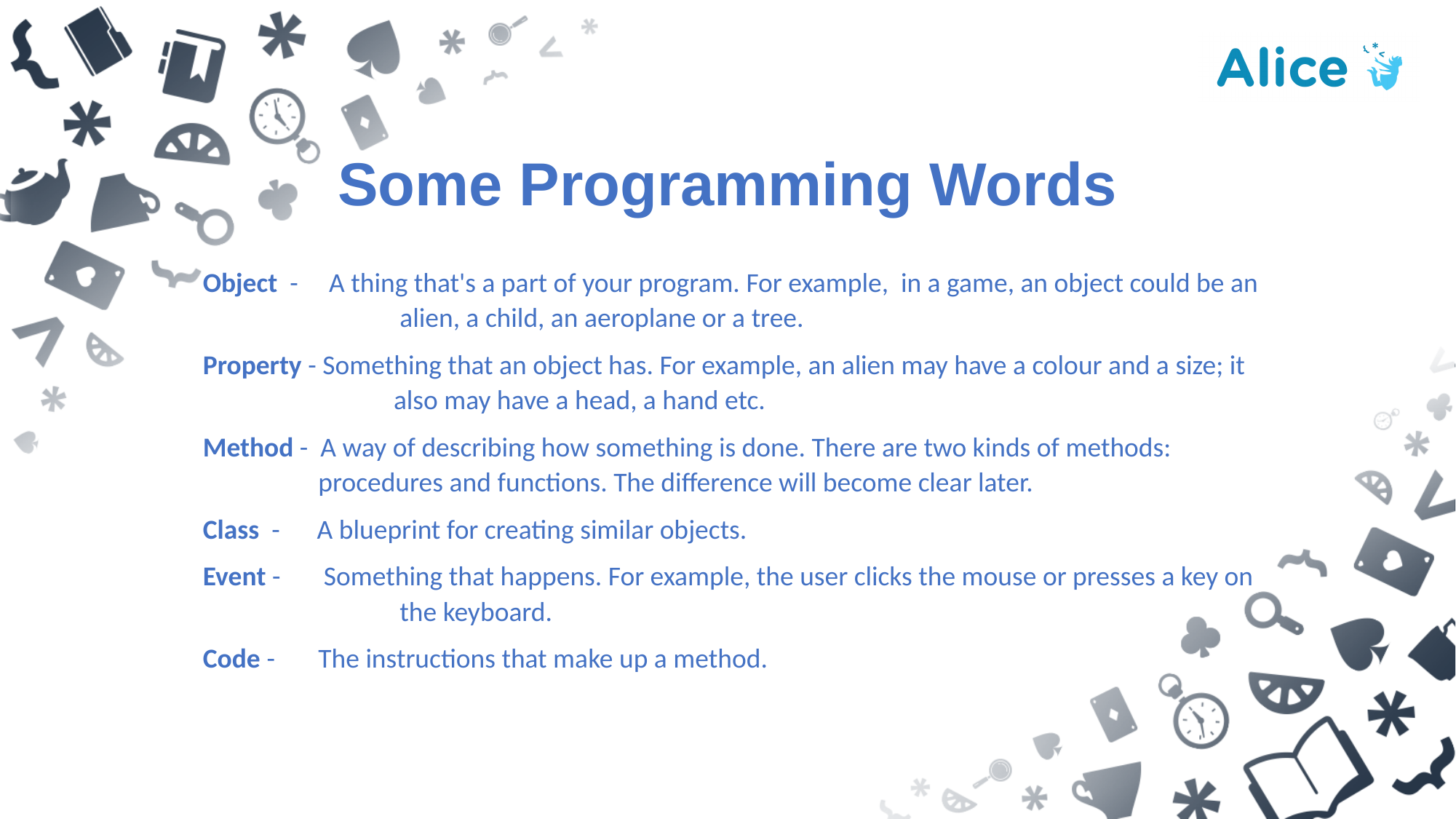

# Some Programming Words
Object  -     A thing that's a part of your program. For example,  in a game, an object could be an 	  alien, a child, an aeroplane or a tree.
Property - Something that an object has. For example, an alien may have a colour and a size; it    	 also may have a head, a hand etc.
Method -  A way of describing how something is done. There are two kinds of methods: 	 	 procedures and functions. The difference will become clear later.
Class  -      A blueprint for creating similar objects.
Event -       Something that happens. For example, the user clicks the mouse or presses a key on 	  the keyboard.
Code -       The instructions that make up a method.